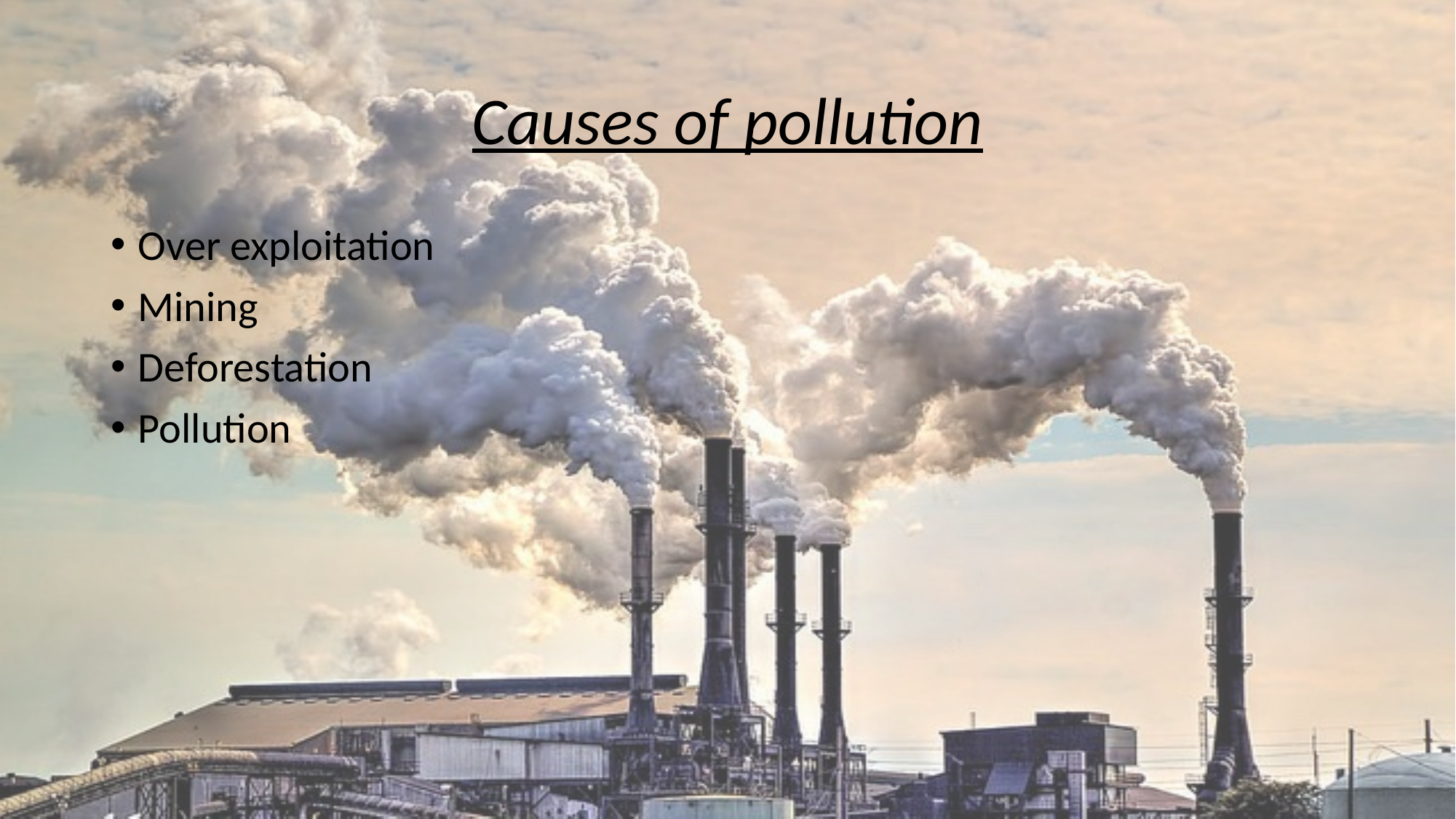

# Causes of pollution
Over exploitation
Mining
Deforestation
Pollution